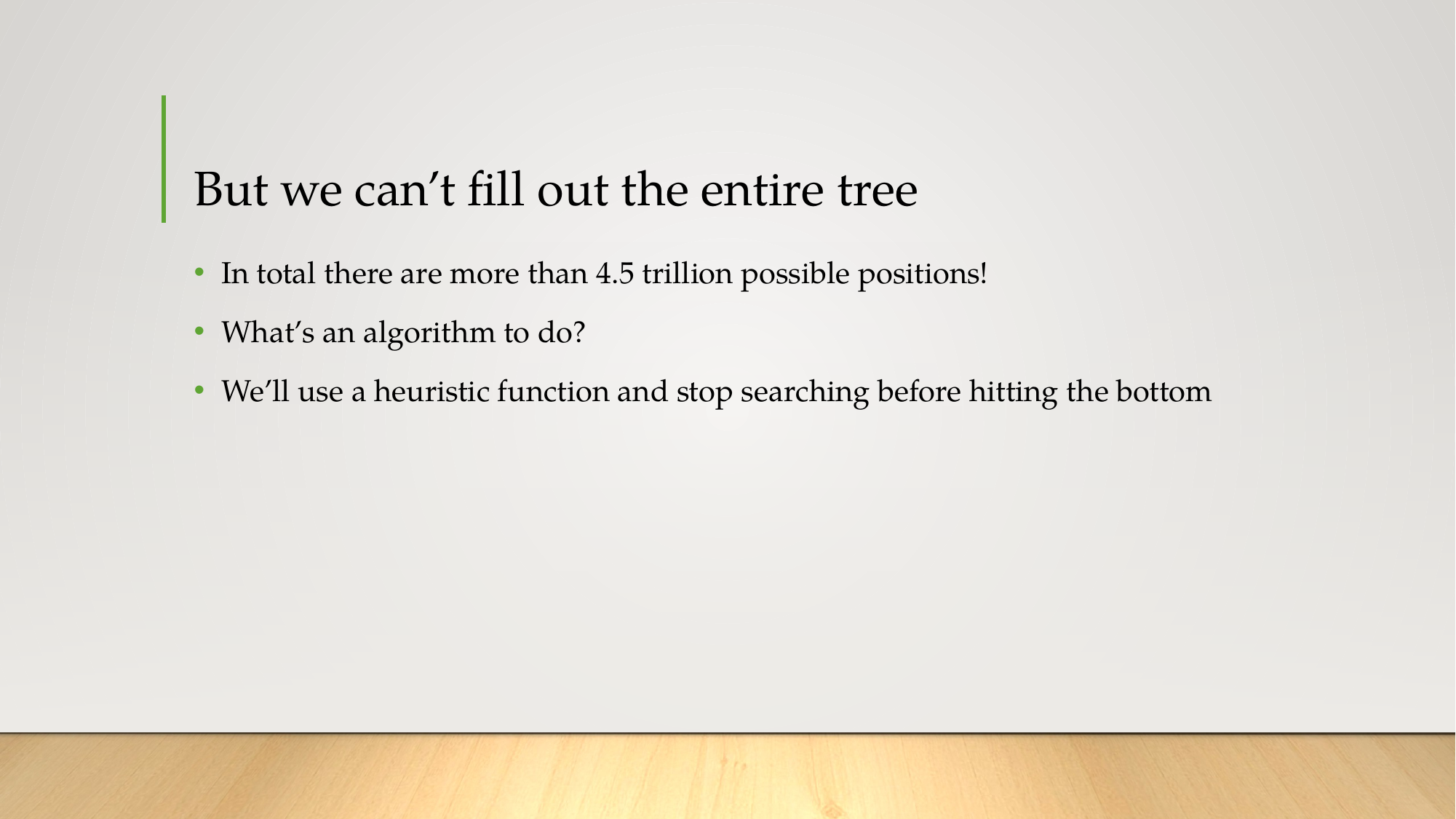

# But we can’t fill out the entire tree
In total there are more than 4.5 trillion possible positions!
What’s an algorithm to do?
We’ll use a heuristic function and stop searching before hitting the bottom